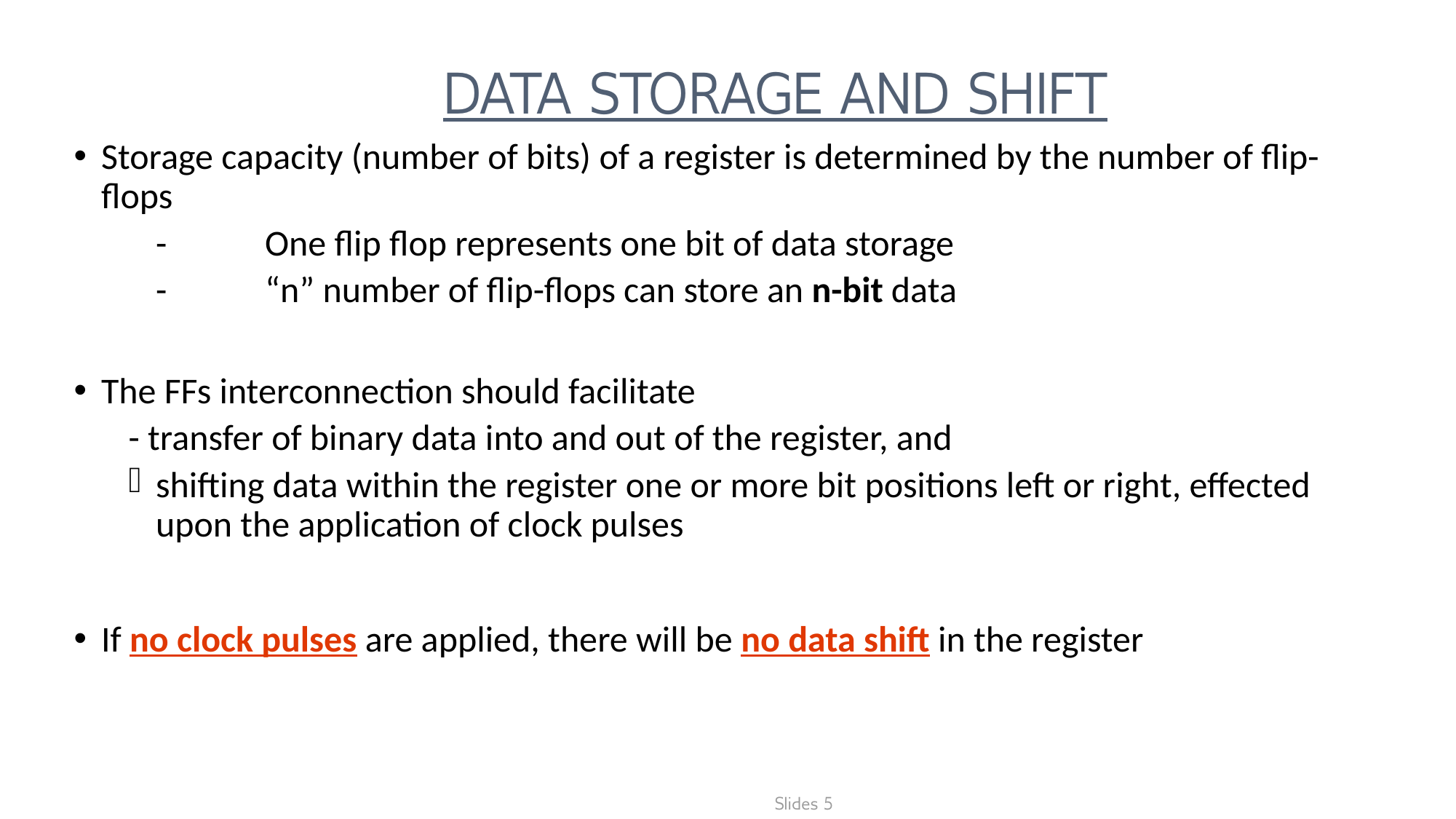

DATA STORAGE AND SHIFT
Storage capacity (number of bits) of a register is determined by the number of flip-flops
	-	One flip flop represents one bit of data storage
	-	“n” number of flip-flops can store an n-bit data

The FFs interconnection should facilitate
- transfer of binary data into and out of the register, and
shifting data within the register one or more bit positions left or right, effected upon the application of clock pulses

If no clock pulses are applied, there will be no data shift in the register
Slides 5